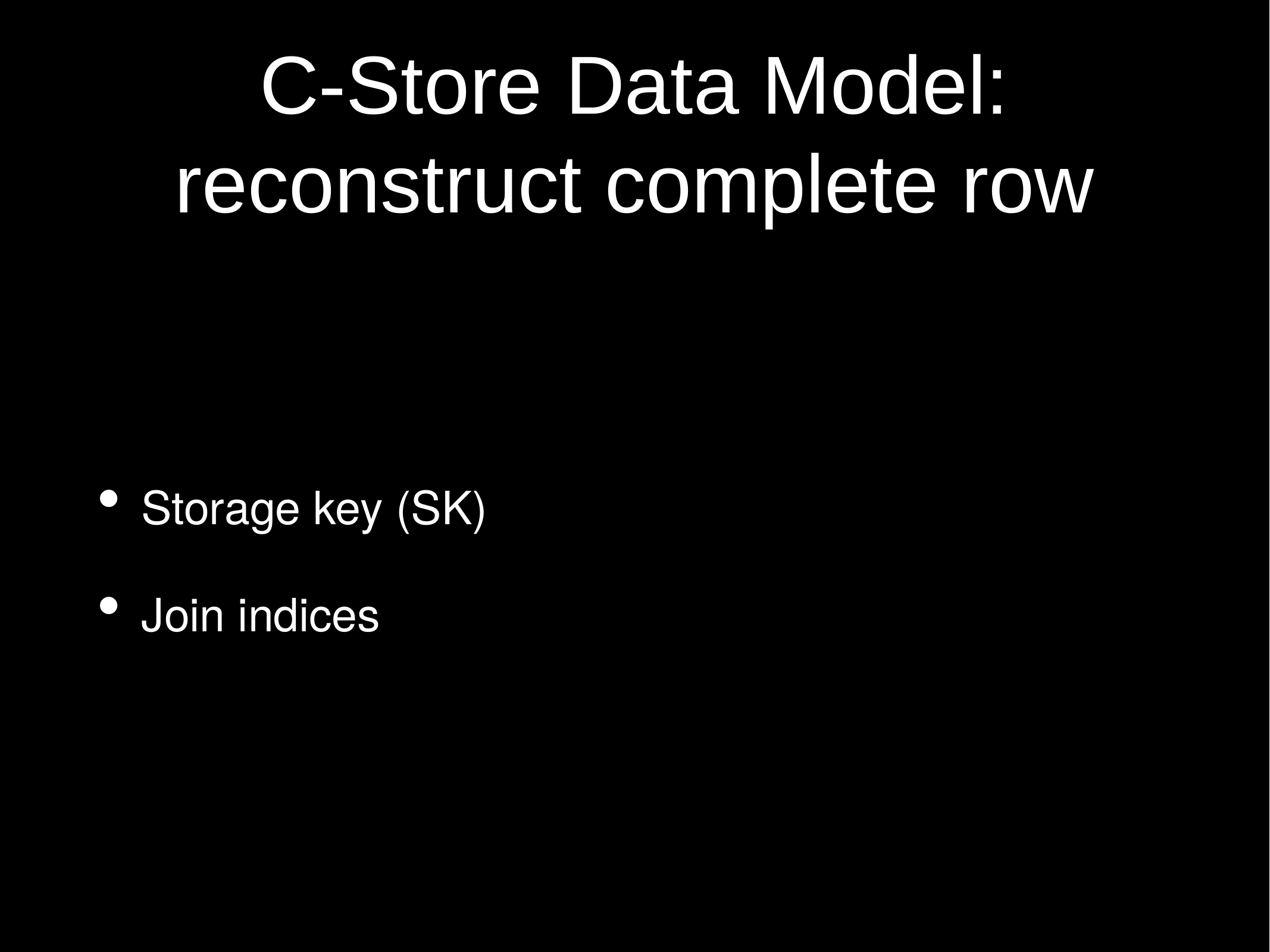

# C-Store Data Model: reconstruct complete row
Storage key (SK)
Join indices